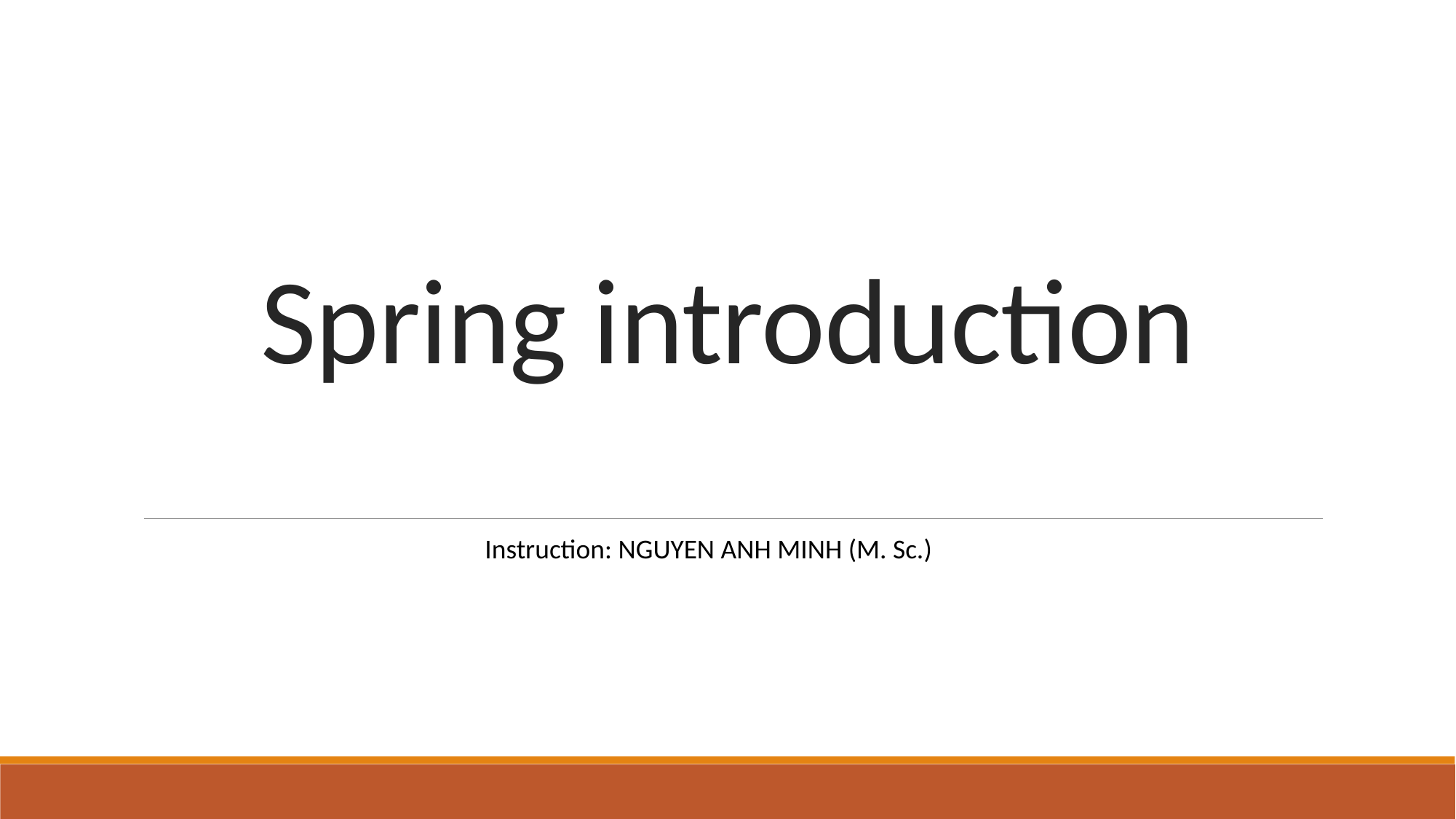

# Spring introduction
Instruction: NGUYEN ANH MINH (M. Sc.)